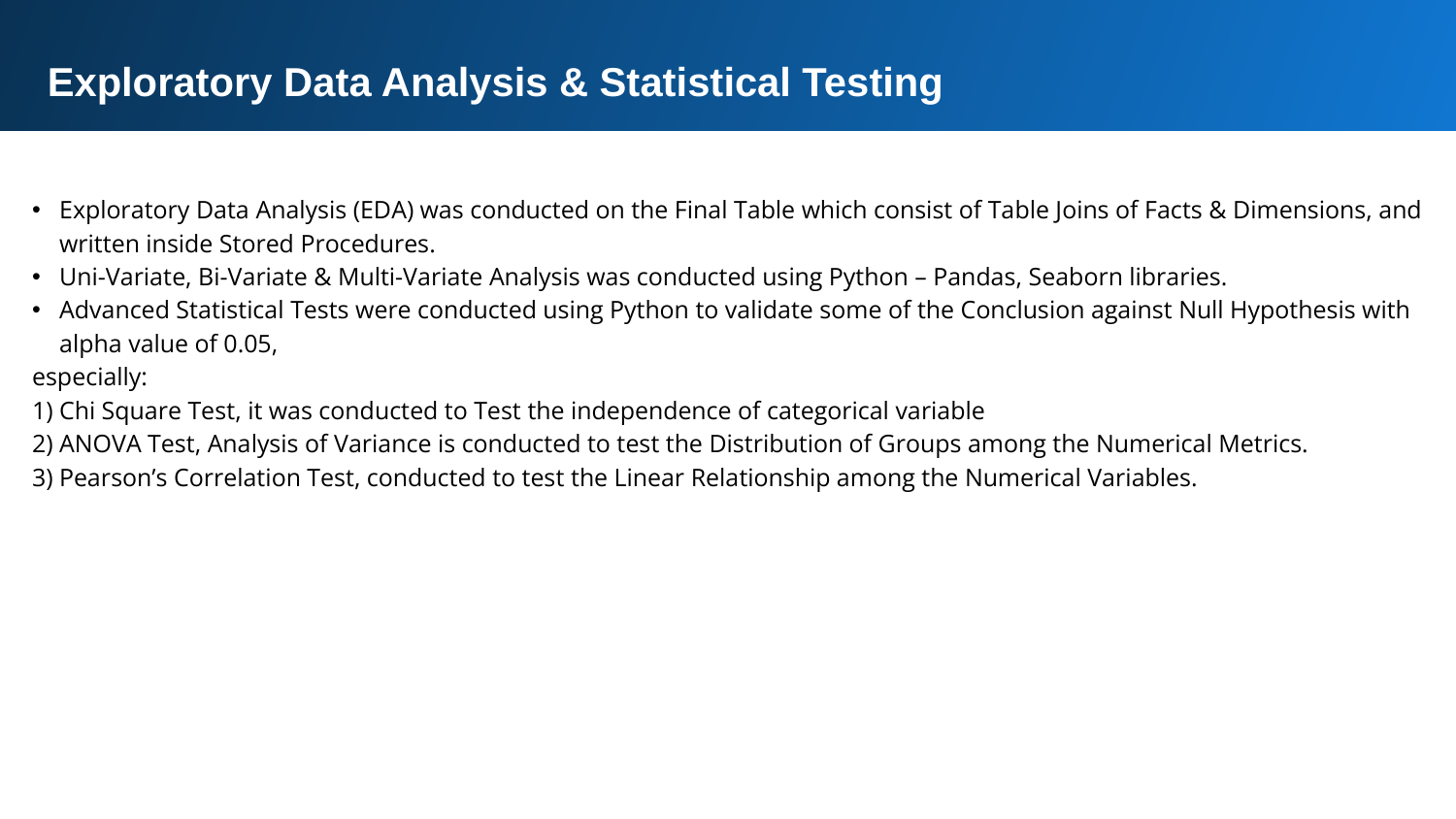

Exploratory Data Analysis & Statistical Testing
Exploratory Data Analysis (EDA) was conducted on the Final Table which consist of Table Joins of Facts & Dimensions, and written inside Stored Procedures.
Uni-Variate, Bi-Variate & Multi-Variate Analysis was conducted using Python – Pandas, Seaborn libraries.
Advanced Statistical Tests were conducted using Python to validate some of the Conclusion against Null Hypothesis with alpha value of 0.05,
especially:
1) Chi Square Test, it was conducted to Test the independence of categorical variable
2) ANOVA Test, Analysis of Variance is conducted to test the Distribution of Groups among the Numerical Metrics.
3) Pearson’s Correlation Test, conducted to test the Linear Relationship among the Numerical Variables.